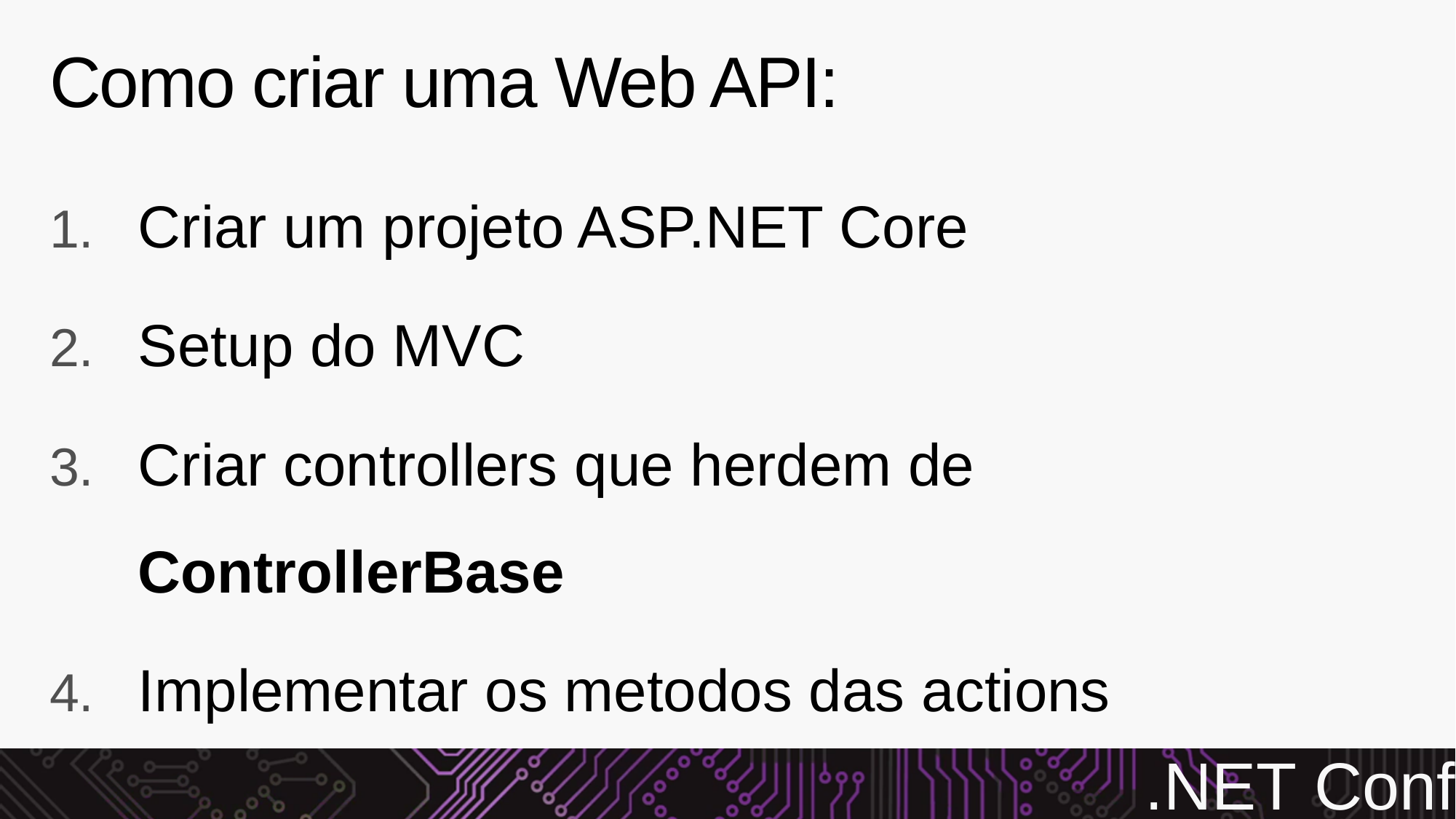

# Como criar uma Web API:
Criar um projeto ASP.NET Core
Setup do MVC
Criar controllers que herdem de ControllerBase
Implementar os metodos das actions